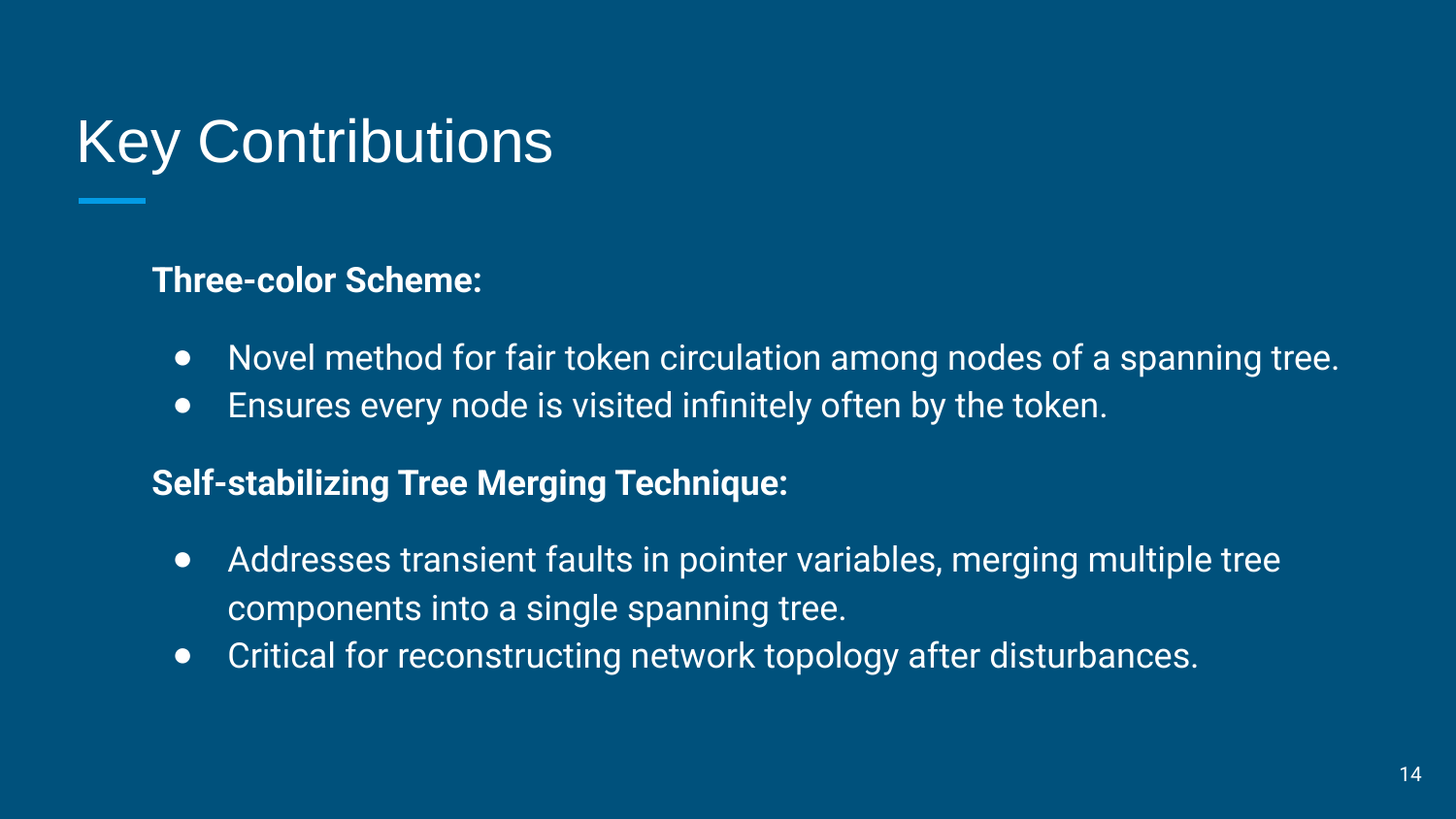

# Key Contributions
Three-color Scheme:
Novel method for fair token circulation among nodes of a spanning tree.
Ensures every node is visited infinitely often by the token.
Self-stabilizing Tree Merging Technique:
Addresses transient faults in pointer variables, merging multiple tree components into a single spanning tree.
Critical for reconstructing network topology after disturbances.

14